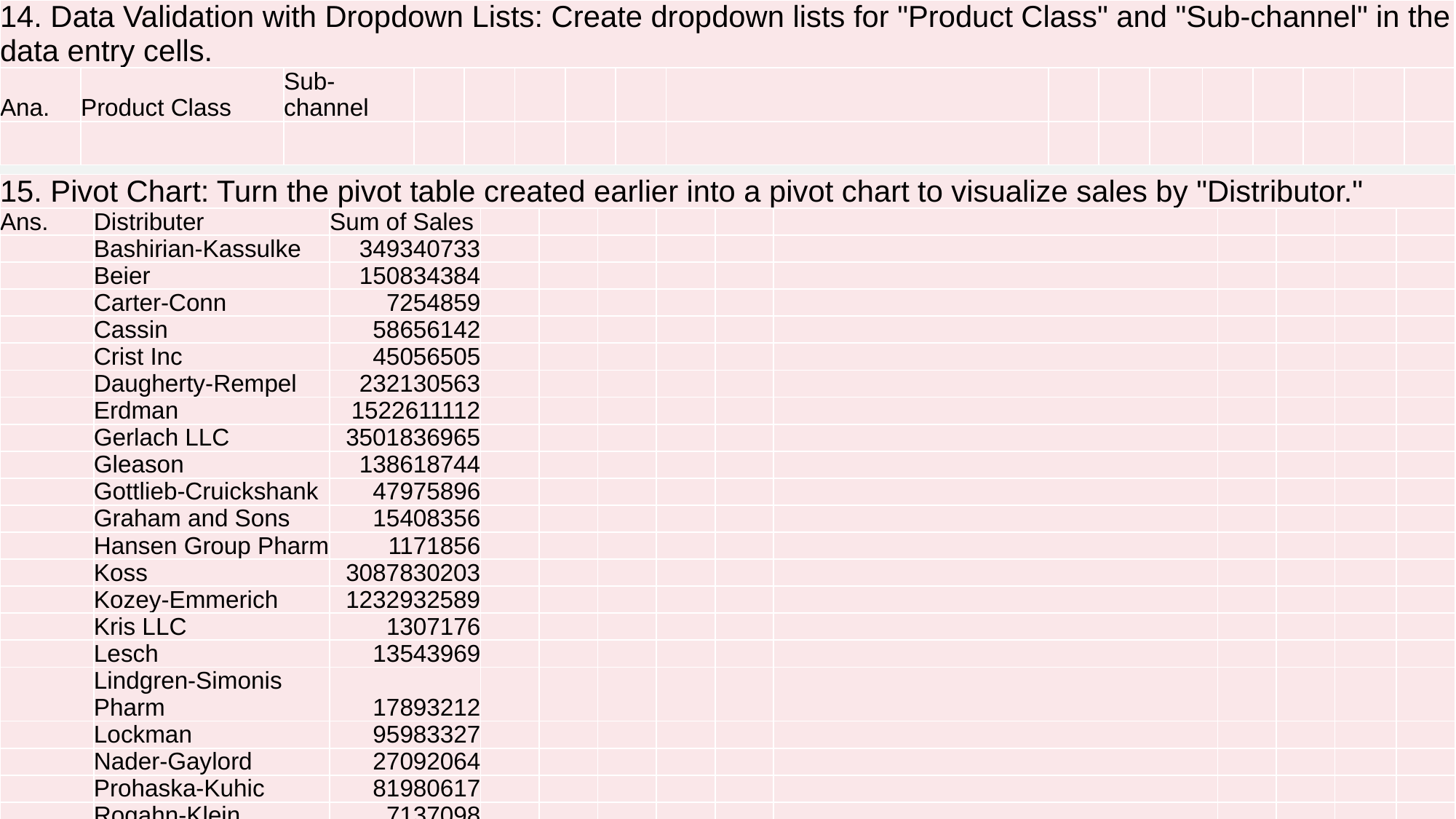

| 14. Data Validation with Dropdown Lists: Create dropdown lists for "Product Class" and "Sub-channel" in the data entry cells. |  |  |  |  |  |  |  |  |  |  |  |  |  |  |  |  |
| --- | --- | --- | --- | --- | --- | --- | --- | --- | --- | --- | --- | --- | --- | --- | --- | --- |
| Ana. | Product Class | Sub-channel |  |  |  |  |  |  |  |  |  |  |  |  |  |  |
|  |  |  |  |  |  |  |  |  |  |  |  |  |  |  |  |  |
| 15. Pivot Chart: Turn the pivot table created earlier into a pivot chart to visualize sales by "Distributor." |  |  |  |  |  |  |  |  |  |  |  |  |
| --- | --- | --- | --- | --- | --- | --- | --- | --- | --- | --- | --- | --- |
| Ans. | Distributer | Sum of Sales |  |  |  |  |  |  |  |  |  |  |
|  | Bashirian-Kassulke | 349340733 |  |  |  |  |  |  |  |  |  |  |
|  | Beier | 150834384 |  |  |  |  |  |  |  |  |  |  |
|  | Carter-Conn | 7254859 |  |  |  |  |  |  |  |  |  |  |
|  | Cassin | 58656142 |  |  |  |  |  |  |  |  |  |  |
|  | Crist Inc | 45056505 |  |  |  |  |  |  |  |  |  |  |
|  | Daugherty-Rempel | 232130563 |  |  |  |  |  |  |  |  |  |  |
|  | Erdman | 1522611112 |  |  |  |  |  |  |  |  |  |  |
|  | Gerlach LLC | 3501836965 |  |  |  |  |  |  |  |  |  |  |
|  | Gleason | 138618744 |  |  |  |  |  |  |  |  |  |  |
|  | Gottlieb-Cruickshank | 47975896 |  |  |  |  |  |  |  |  |  |  |
|  | Graham and Sons | 15408356 |  |  |  |  |  |  |  |  |  |  |
|  | Hansen Group Pharm | 1171856 |  |  |  |  |  |  |  |  |  |  |
|  | Koss | 3087830203 |  |  |  |  |  |  |  |  |  |  |
|  | Kozey-Emmerich | 1232932589 |  |  |  |  |  |  |  |  |  |  |
|  | Kris LLC | 1307176 |  |  |  |  |  |  |  |  |  |  |
|  | Lesch | 13543969 |  |  |  |  |  |  |  |  |  |  |
|  | Lindgren-Simonis Pharm | 17893212 |  |  |  |  |  |  |  |  |  |  |
|  | Lockman | 95983327 |  |  |  |  |  |  |  |  |  |  |
|  | Nader-Gaylord | 27092064 |  |  |  |  |  |  |  |  |  |  |
|  | Prohaska-Kuhic | 81980617 |  |  |  |  |  |  |  |  |  |  |
|  | Rogahn-Klein | 7137098 |  |  |  |  |  |  |  |  |  |  |
|  | Rohan | 31745787 |  |  |  |  |  |  |  |  |  |  |
|  | Rohan and Sons | 142512299 |  |  |  |  |  |  |  |  |  |  |
|  | Romaguera-Fay | 444992535 |  |  |  |  |  |  |  |  |  |  |
|  | Schaefer LLC | 21830187 |  |  |  |  |  |  |  |  |  |  |
|  | Schuppe Inc | 12624284 |  |  |  |  |  |  |  |  |  |  |
|  | Smith Inc | 119547357.8 |  |  |  |  |  |  |  |  |  |  |
|  | Stehr-Champlin | 128514906 |  |  |  |  |  |  |  |  |  |  |
|  | Welch-Langworth | 260635503 |  |  |  |  |  |  |  |  |  |  |